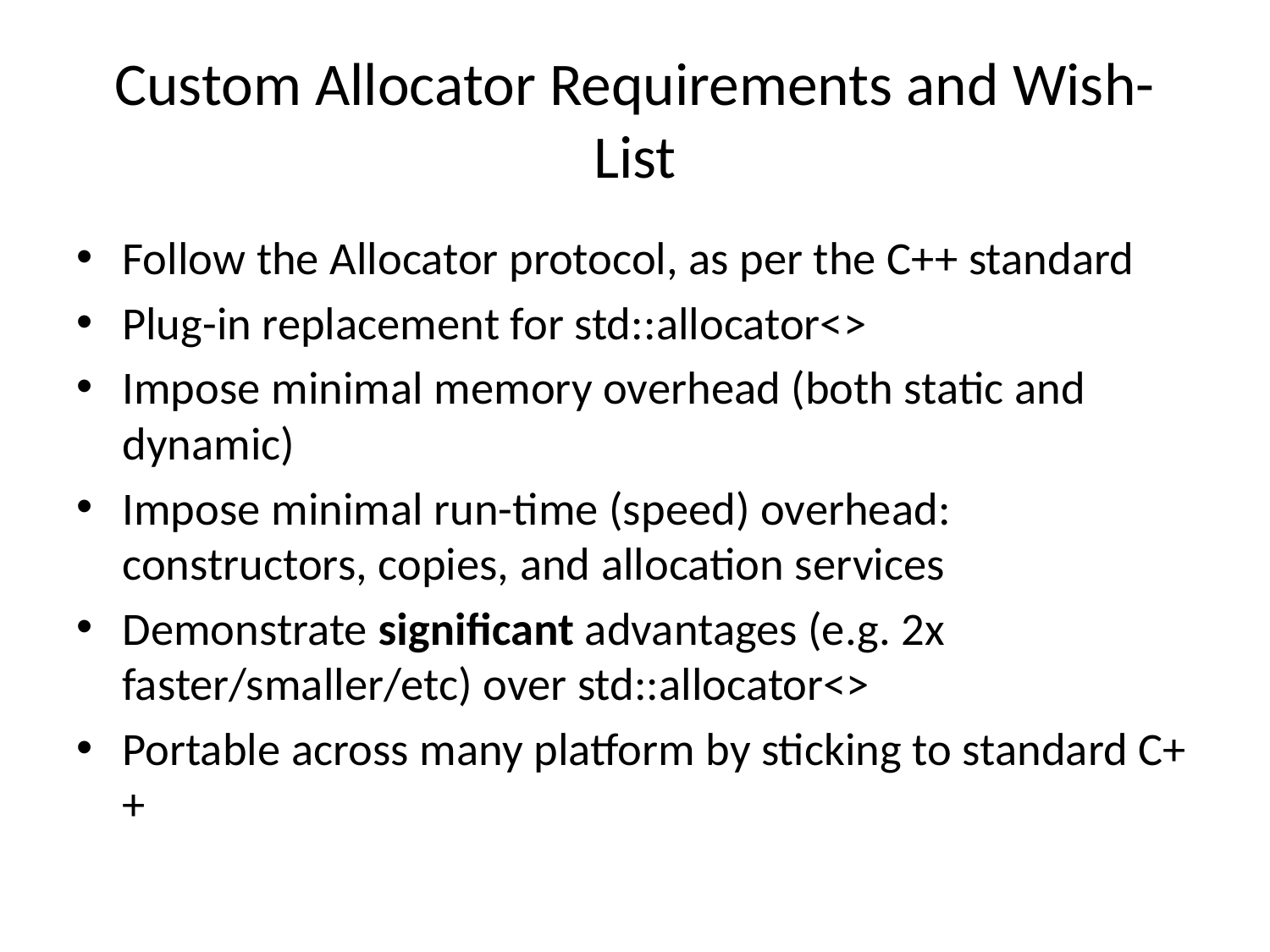

# Custom Allocator Requirements and Wish-List
Follow the Allocator protocol, as per the C++ standard
Plug-in replacement for std::allocator<>
Impose minimal memory overhead (both static and dynamic)
Impose minimal run-time (speed) overhead: constructors, copies, and allocation services
Demonstrate significant advantages (e.g. 2x faster/smaller/etc) over std::allocator<>
Portable across many platform by sticking to standard C++